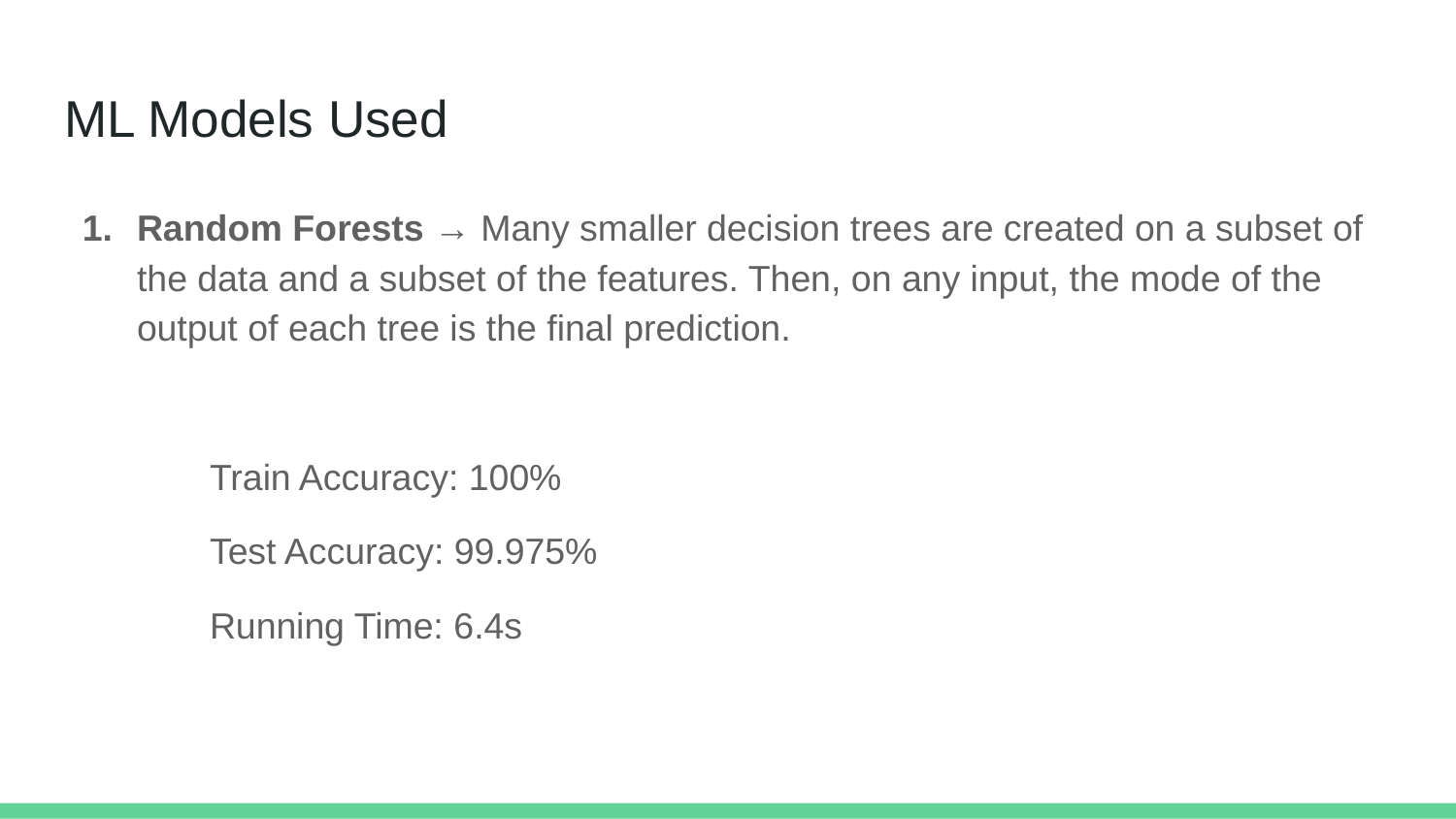

# ML Models Used
Random Forests → Many smaller decision trees are created on a subset of the data and a subset of the features. Then, on any input, the mode of the output of each tree is the final prediction.

	Train Accuracy: 100%
	Test Accuracy: 99.975%
	Running Time: 6.4s